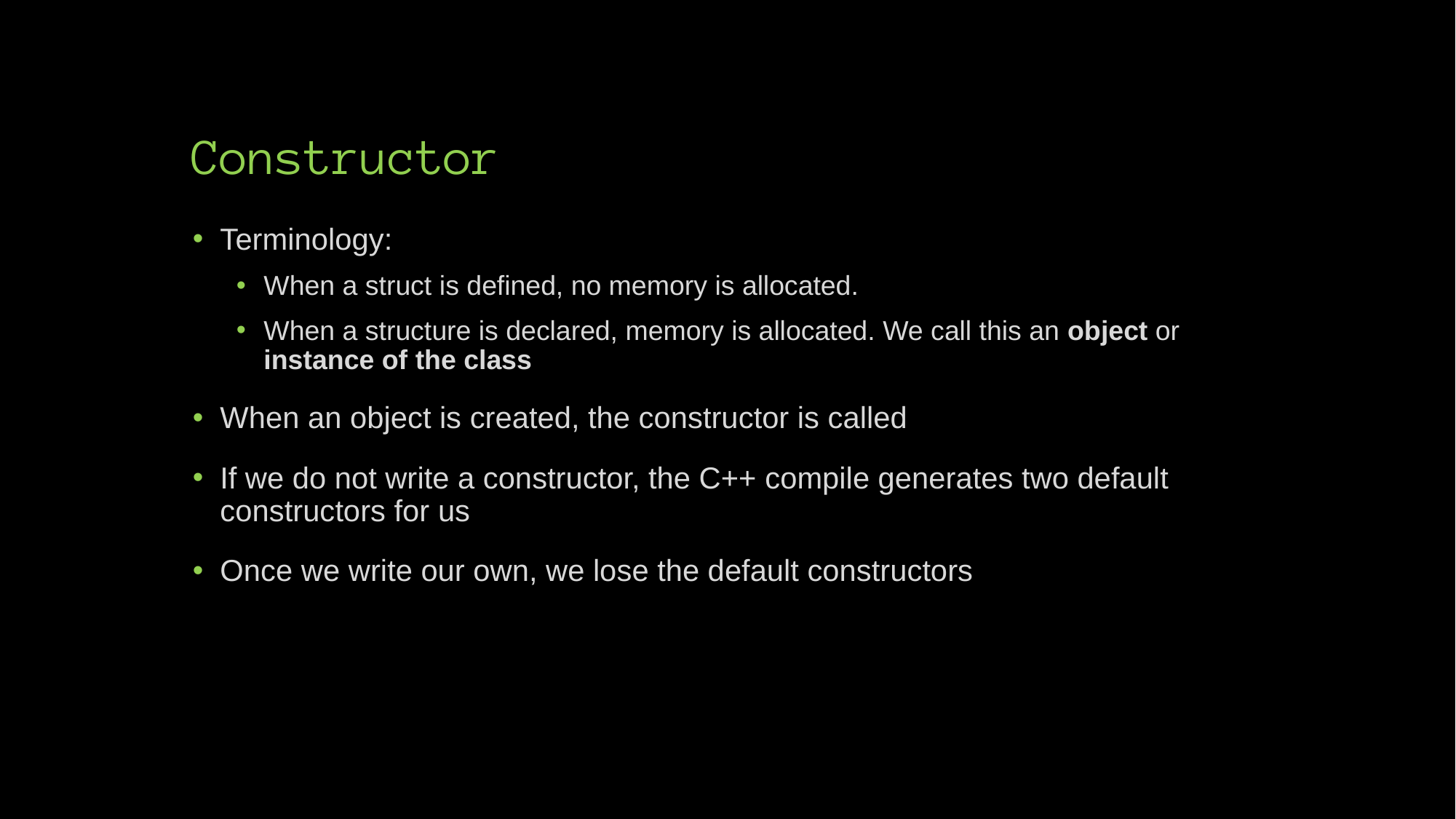

# Constructor
Terminology:
When a struct is defined, no memory is allocated.
When a structure is declared, memory is allocated. We call this an object or instance of the class
When an object is created, the constructor is called
If we do not write a constructor, the C++ compile generates two default constructors for us
Once we write our own, we lose the default constructors